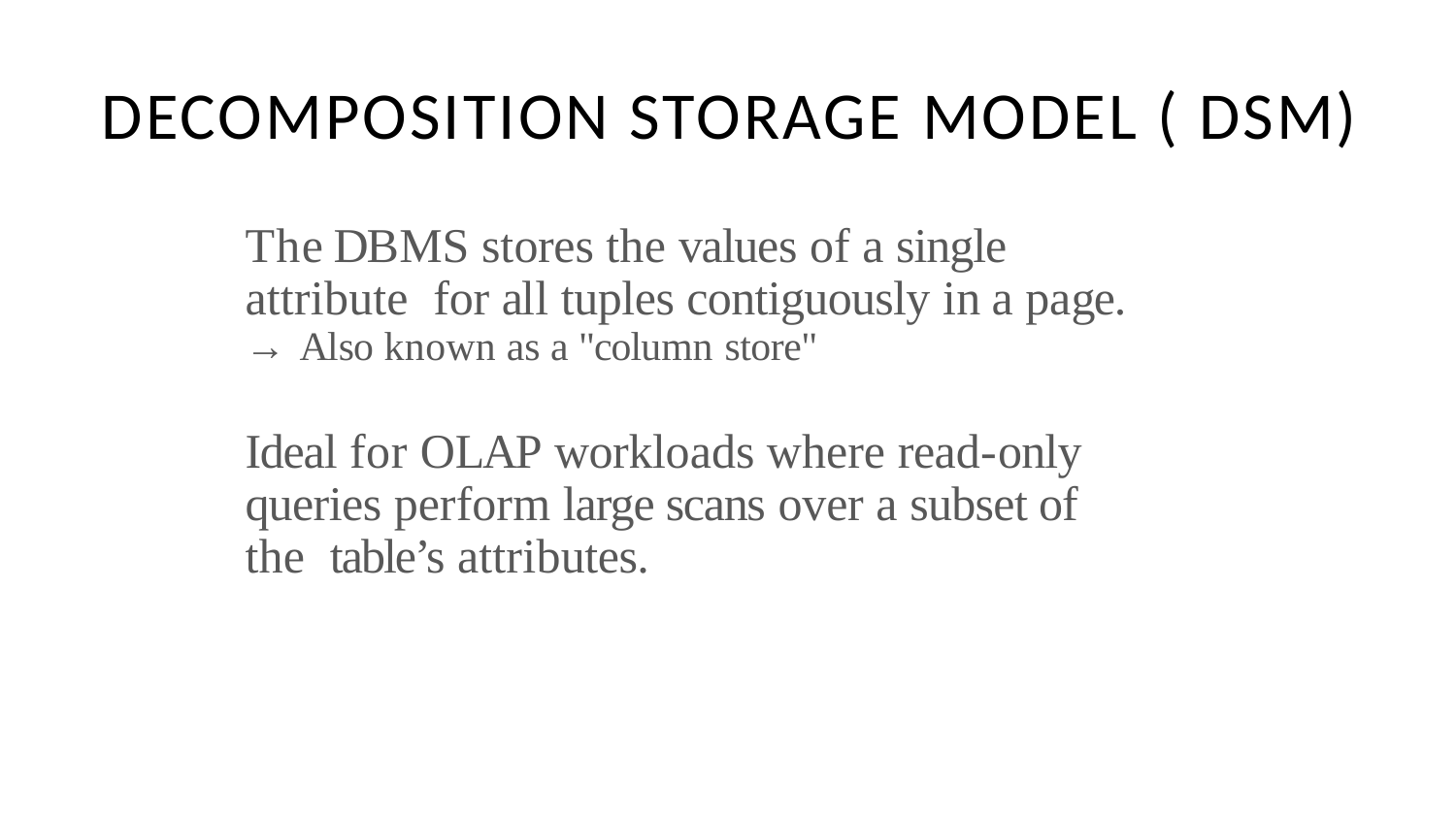

# DECOMPOSITION STORAGE MODEL ( DSM)
The DBMS stores the values of a single attribute  for all tuples contiguously in a page.
→ Also known as a "column store"

Ideal for OLAP workloads where read-only  queries perform large scans over a subset of the  table’s attributes.